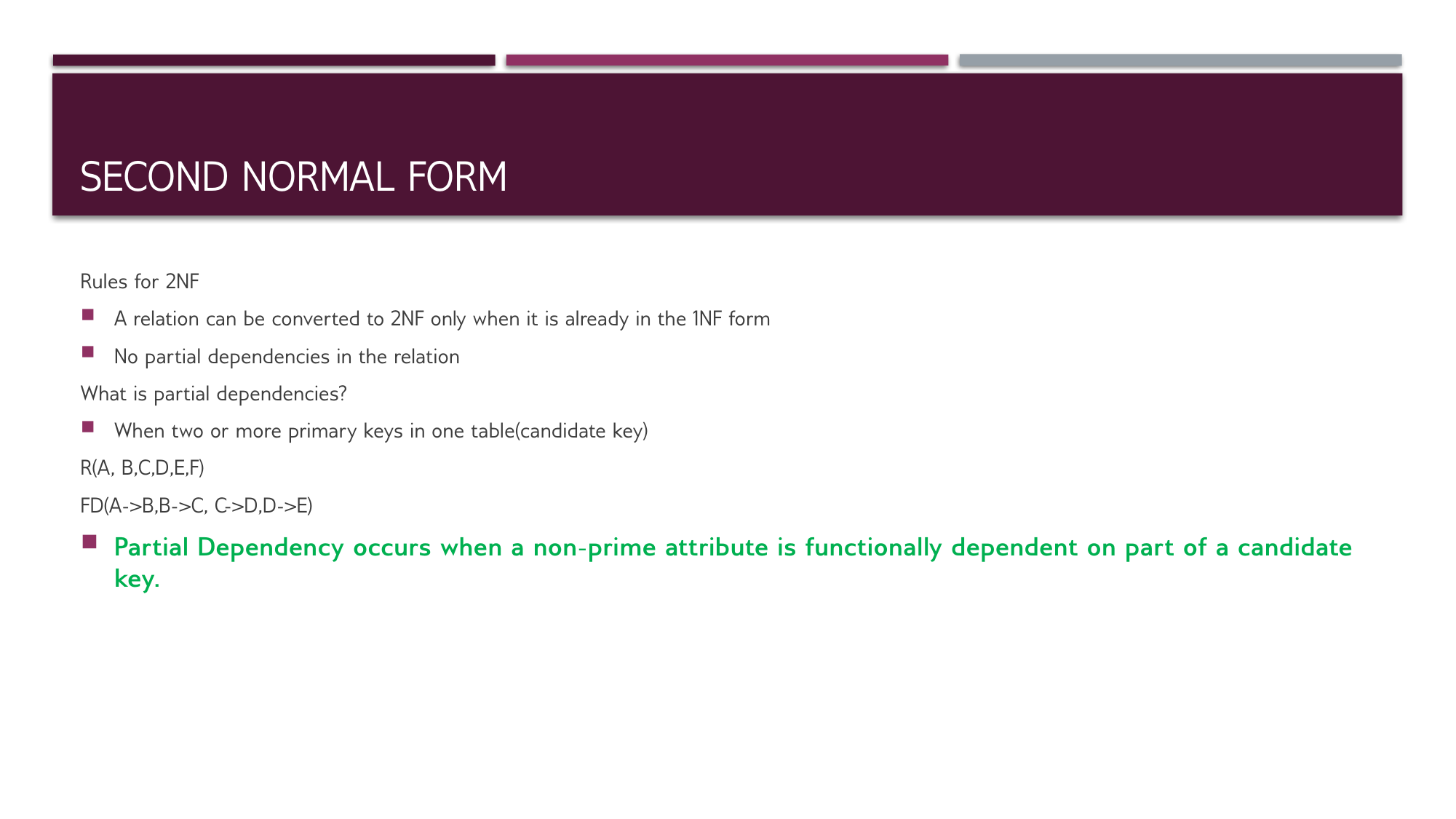

# SECOND NORMAL FORM
Rules for 2NF
A relation can be converted to 2NF only when it is already in the 1NF form
No partial dependencies in the relation
What is partial dependencies?
When two or more primary keys in one table(candidate key)
R(A, B,C,D,E,F)
FD(A->B,B->C, C->D,D->E)
Partial Dependency occurs when a non-prime attribute is functionally dependent on part of a candidate key.